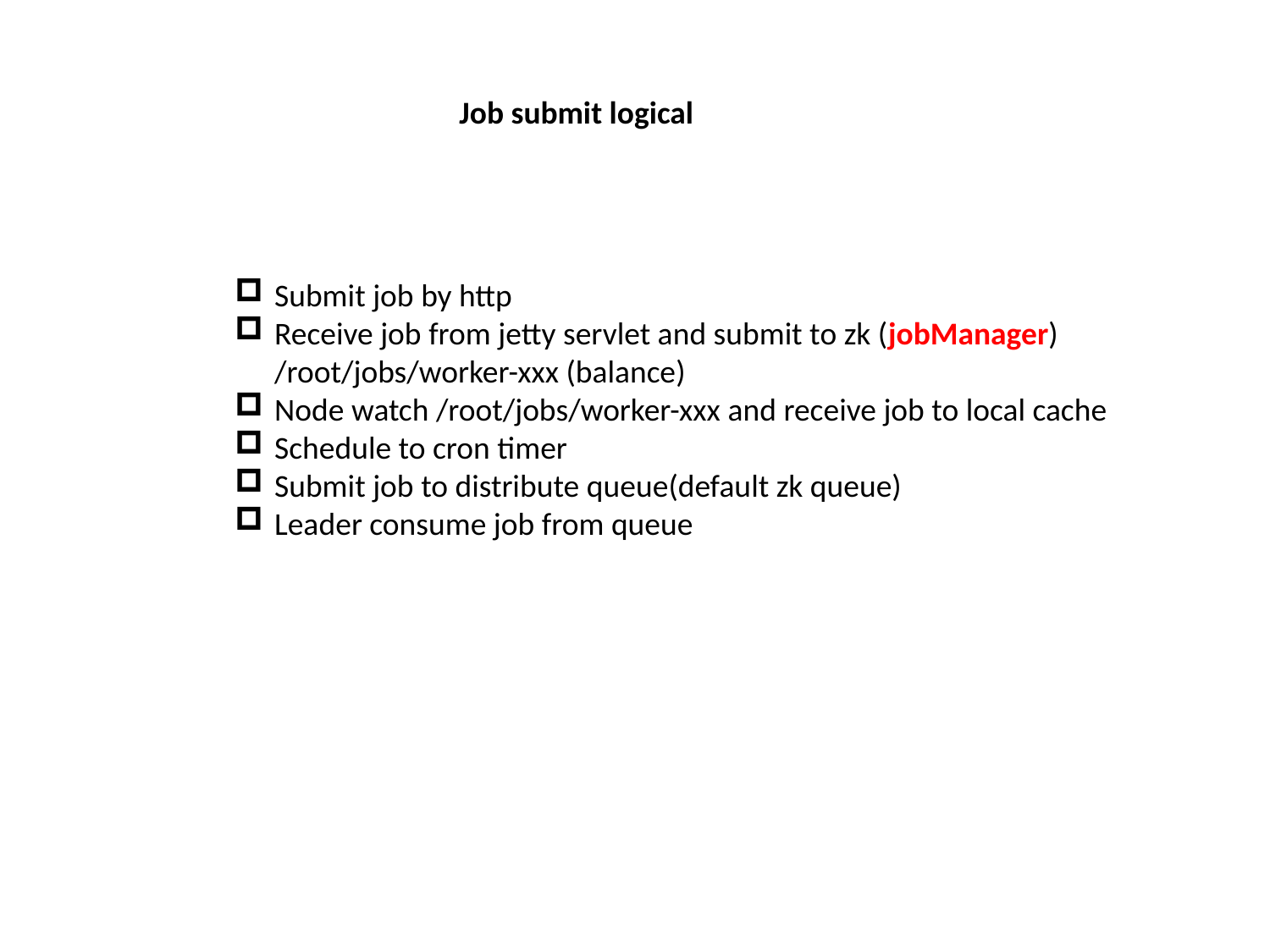

# Job submit logical
Submit job by http
Receive job from jetty servlet and submit to zk (jobManager) /root/jobs/worker-xxx (balance)
Node watch /root/jobs/worker-xxx and receive job to local cache
Schedule to cron timer
Submit job to distribute queue(default zk queue)
Leader consume job from queue